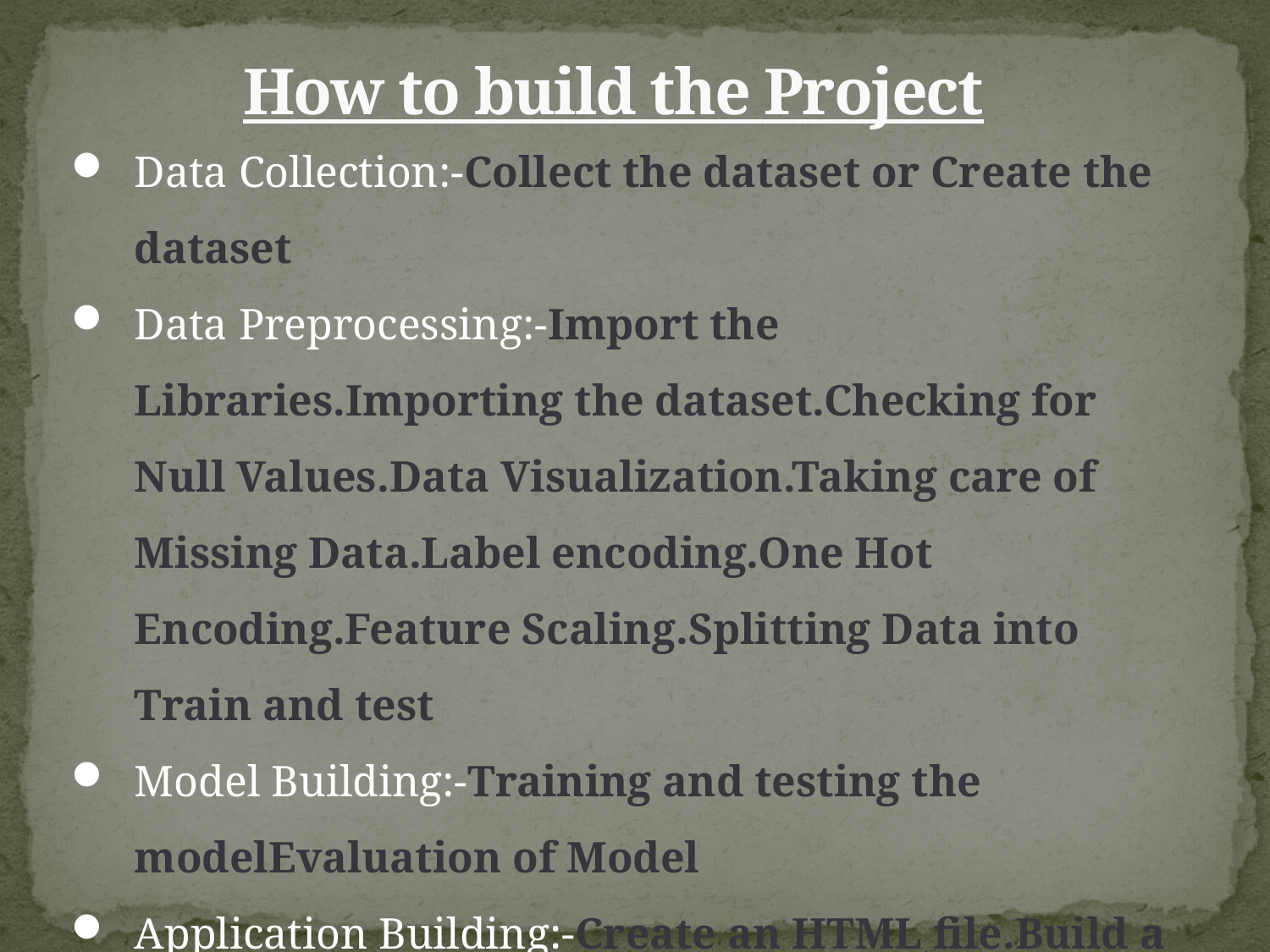

# How to build the Project
Data Collection:-Collect the dataset or Create the dataset
Data Preprocessing:-Import the Libraries.Importing the dataset.Checking for Null Values.Data Visualization.Taking care of Missing Data.Label encoding.One Hot Encoding.Feature Scaling.Splitting Data into Train and test
Model Building:-Training and testing the modelEvaluation of Model
Application Building:-Create an HTML file.Build a Python script..